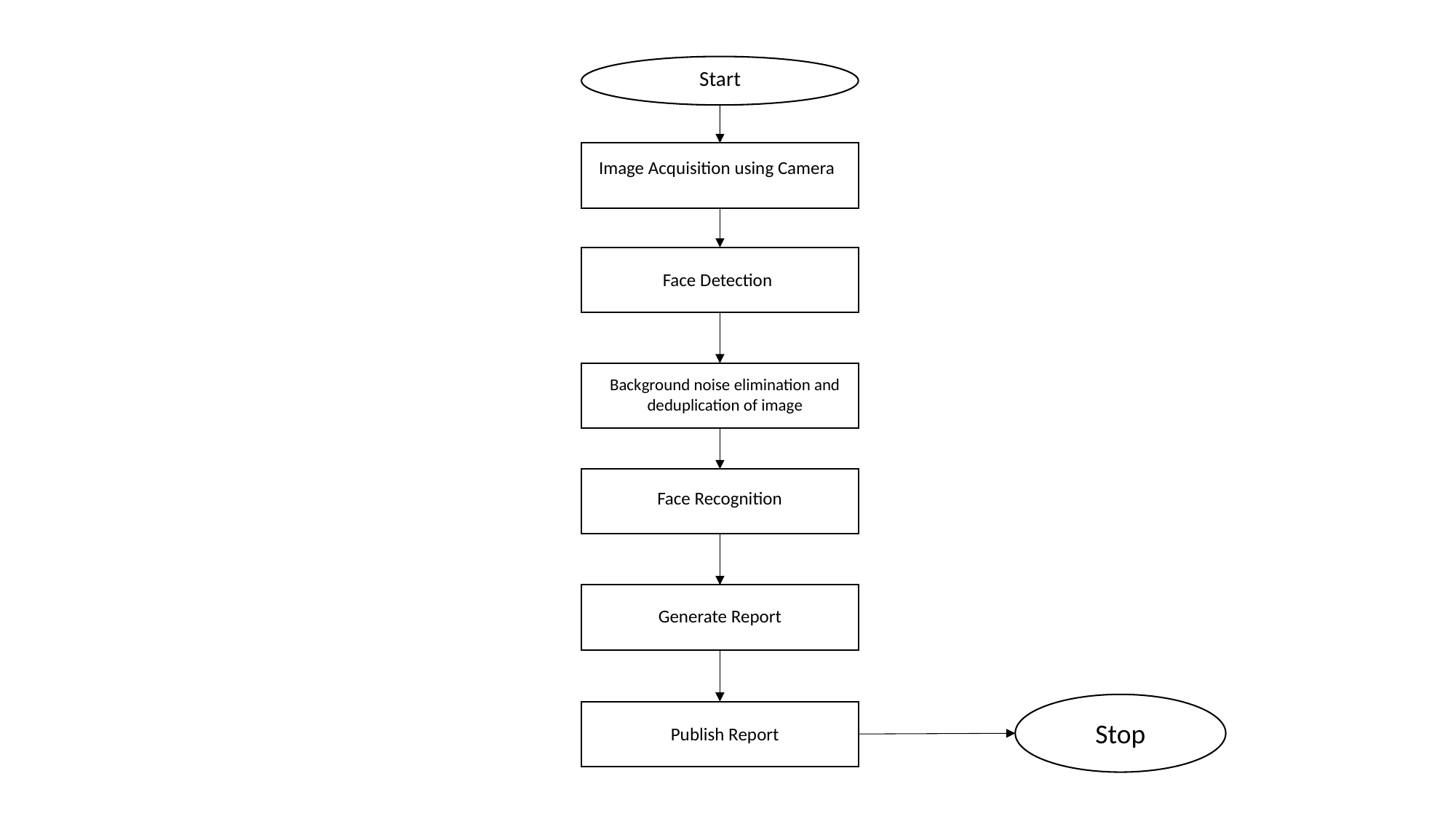

Start

Image Acquisition using Camera

Face Detection

Background noise elimination and deduplication of image

Face Recognition

Generate Report

Stop
Publish Report